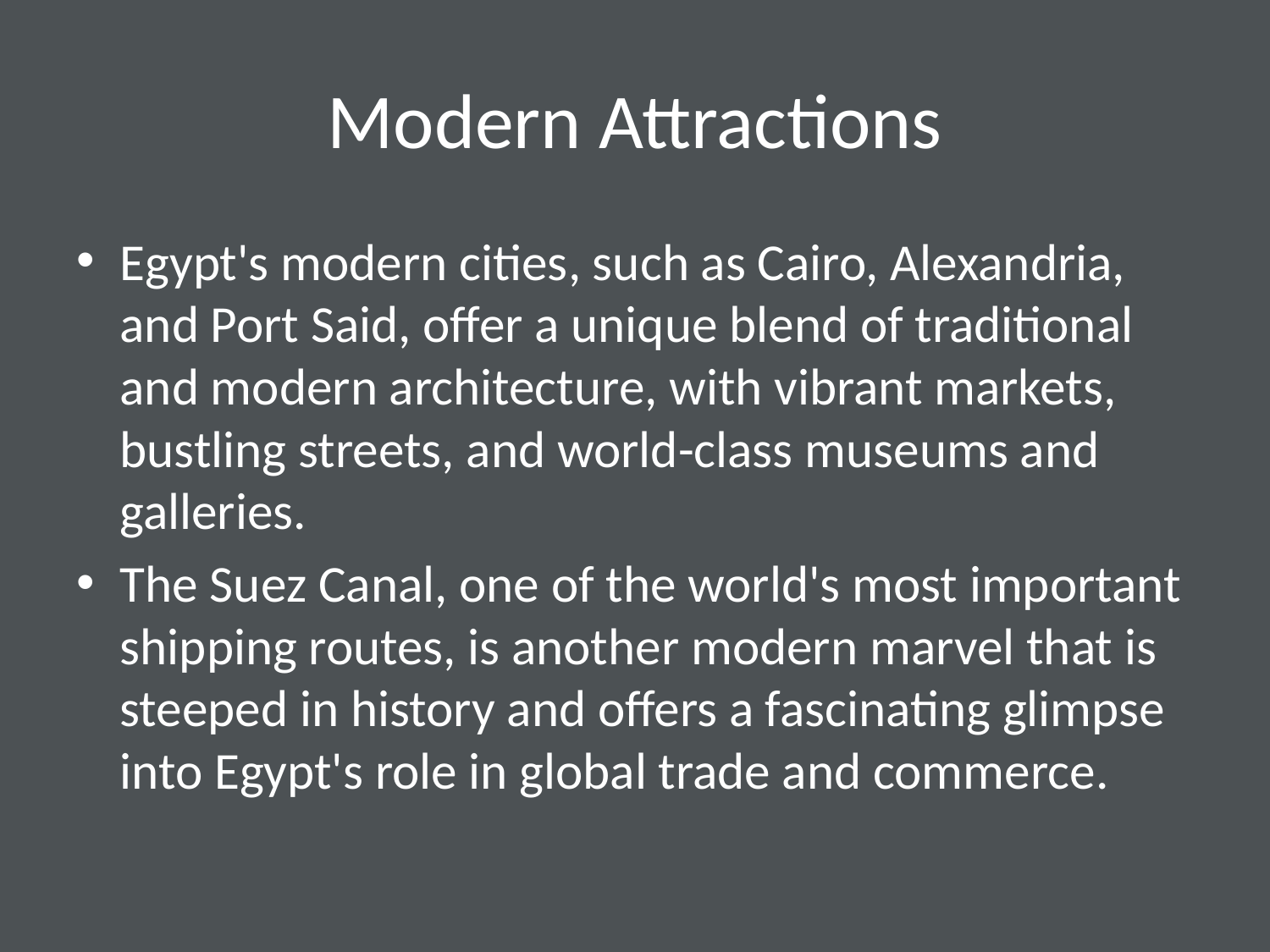

# Modern Attractions
Egypt's modern cities, such as Cairo, Alexandria, and Port Said, offer a unique blend of traditional and modern architecture, with vibrant markets, bustling streets, and world-class museums and galleries.
The Suez Canal, one of the world's most important shipping routes, is another modern marvel that is steeped in history and offers a fascinating glimpse into Egypt's role in global trade and commerce.